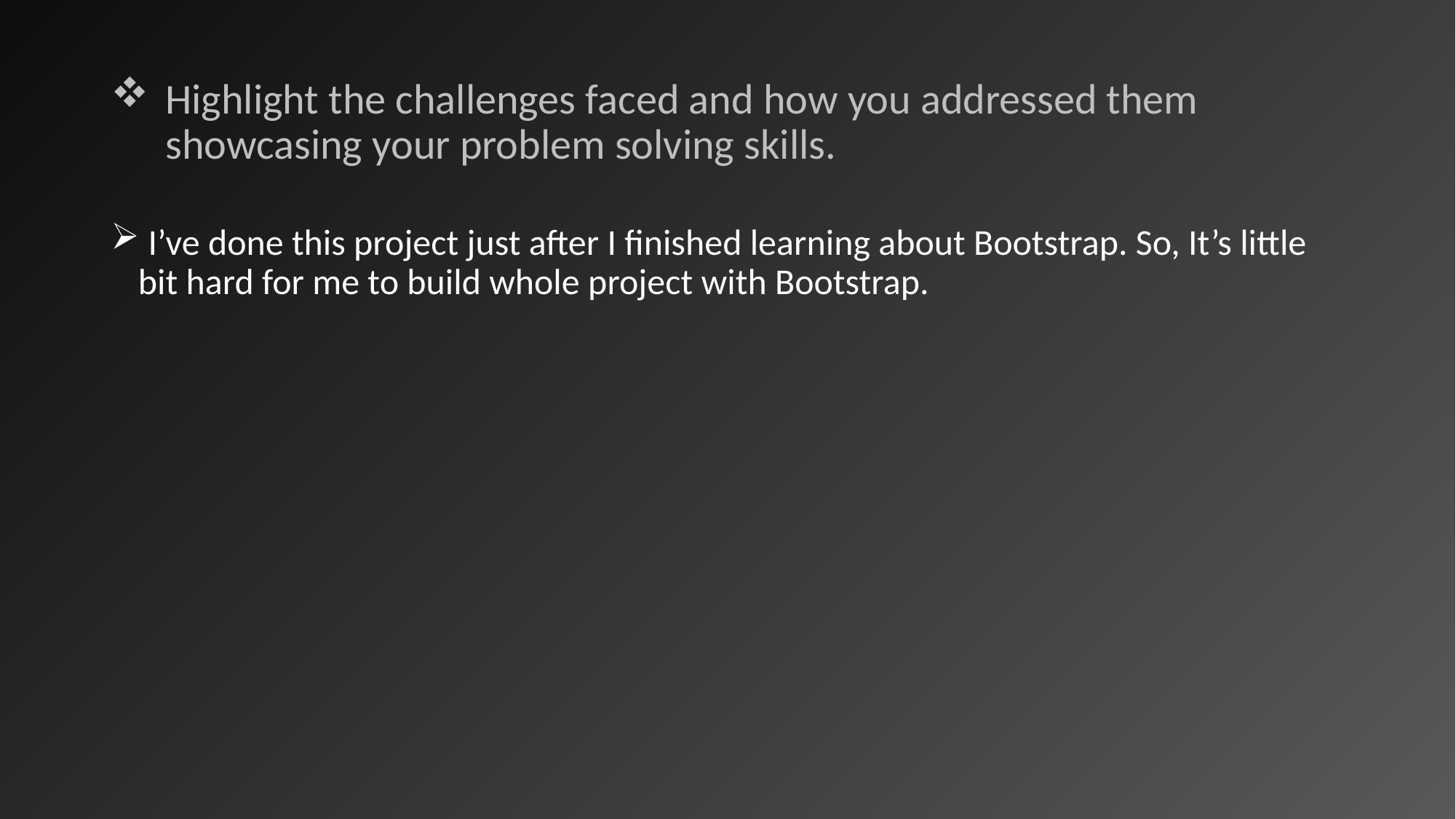

# Highlight the challenges faced and how you addressed them showcasing your problem solving skills.
 I’ve done this project just after I finished learning about Bootstrap. So, It’s little bit hard for me to build whole project with Bootstrap.